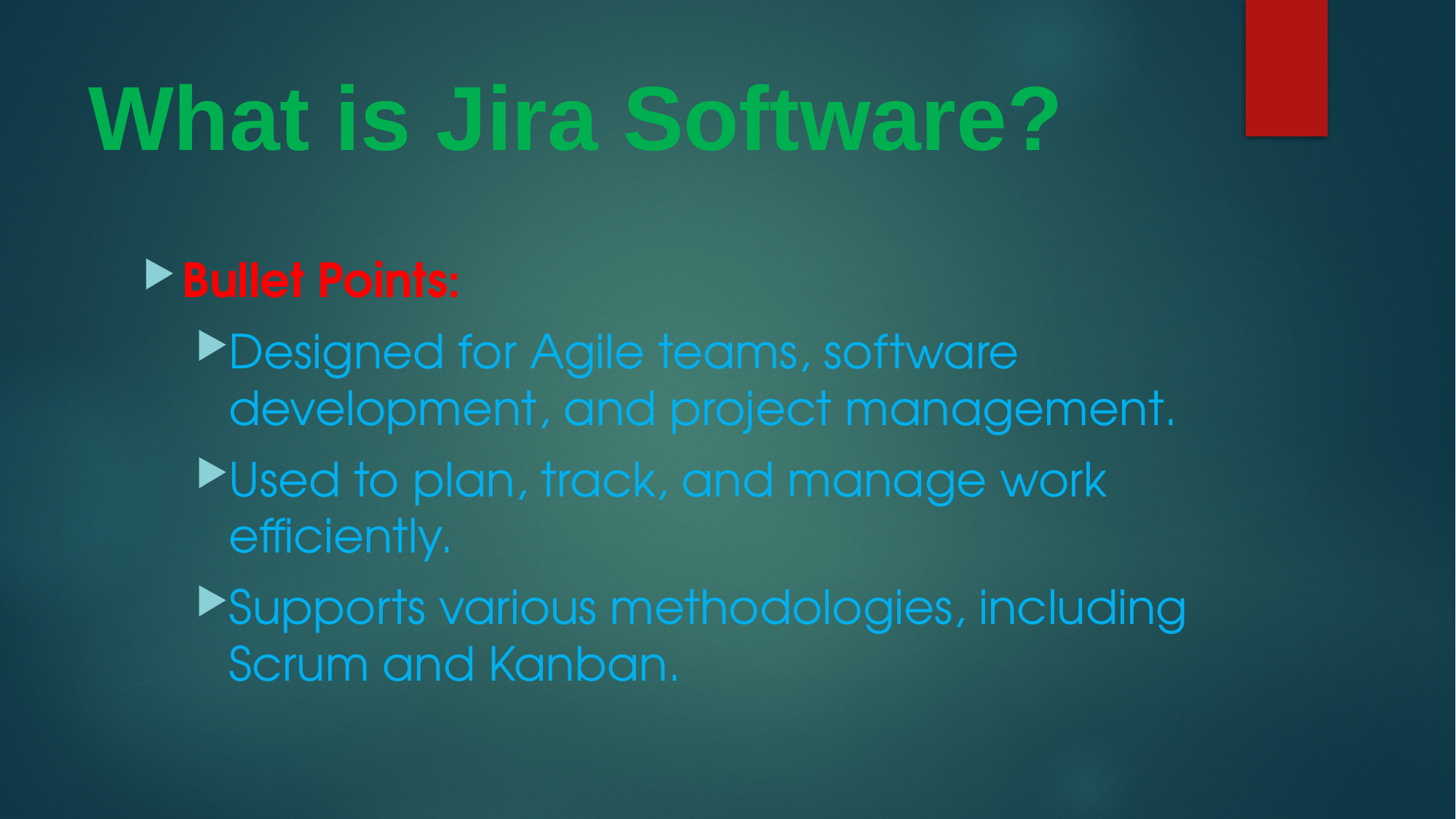

# What is Jira Software?
Bullet Points:
Designed for Agile teams, software development, and project management.
Used to plan, track, and manage work efficiently.
Supports various methodologies, including Scrum and Kanban.